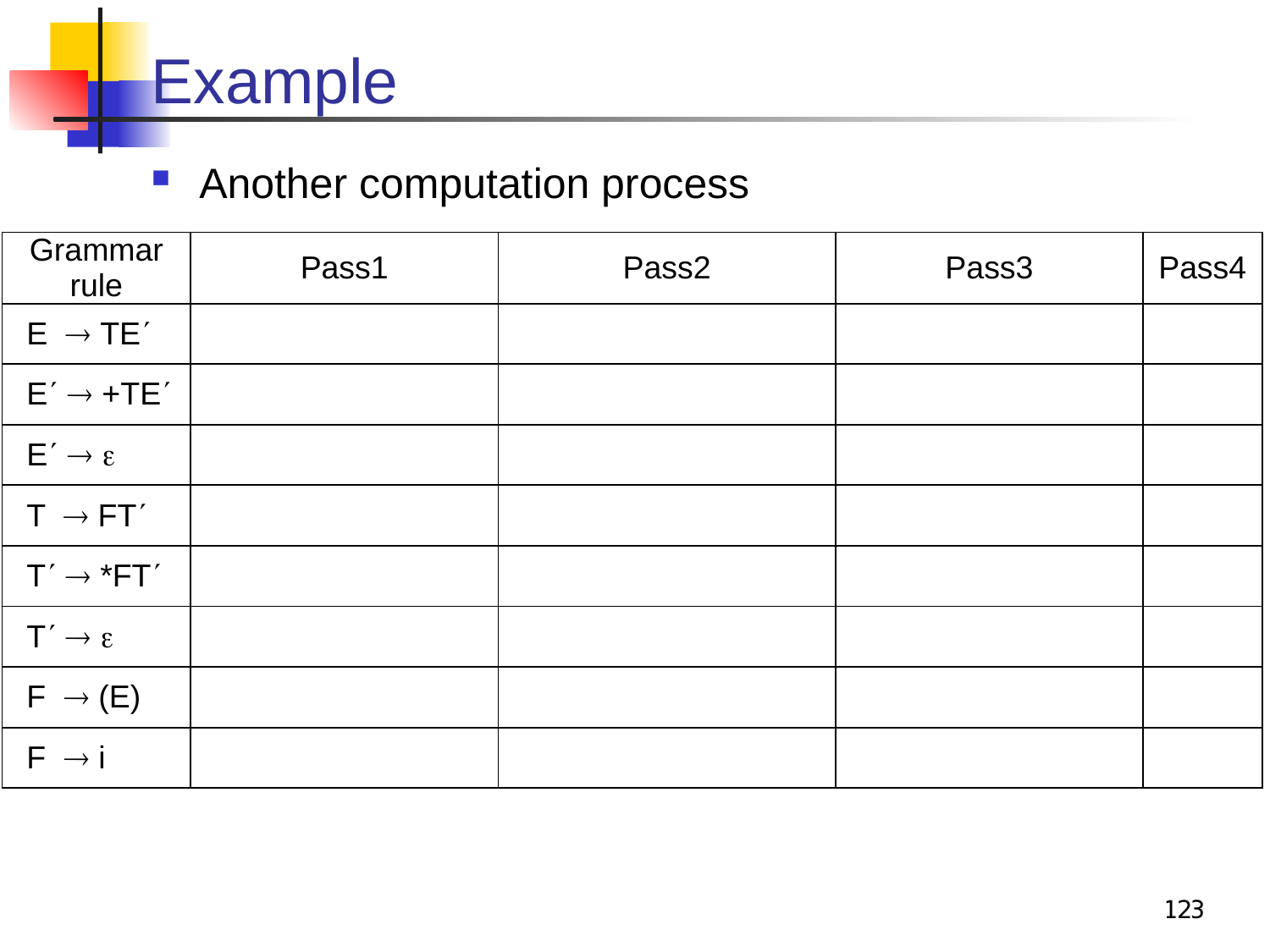

# Example
Another computation process
| Grammar rule | Pass1 | Pass2 | Pass3 | Pass4 |
| --- | --- | --- | --- | --- |
| E → TE′ |  |  |  |  |
| E′ → +TE′ |  |  |  |  |
| E′ → ε |  |  |  |  |
| T → FT′ |  |  |  |  |
| T′ → \*FT′ |  |  |  |  |
| T′ → ε |  |  |  |  |
| F → (E) |  |  |  |  |
| F → i |  |  |  |  |
123